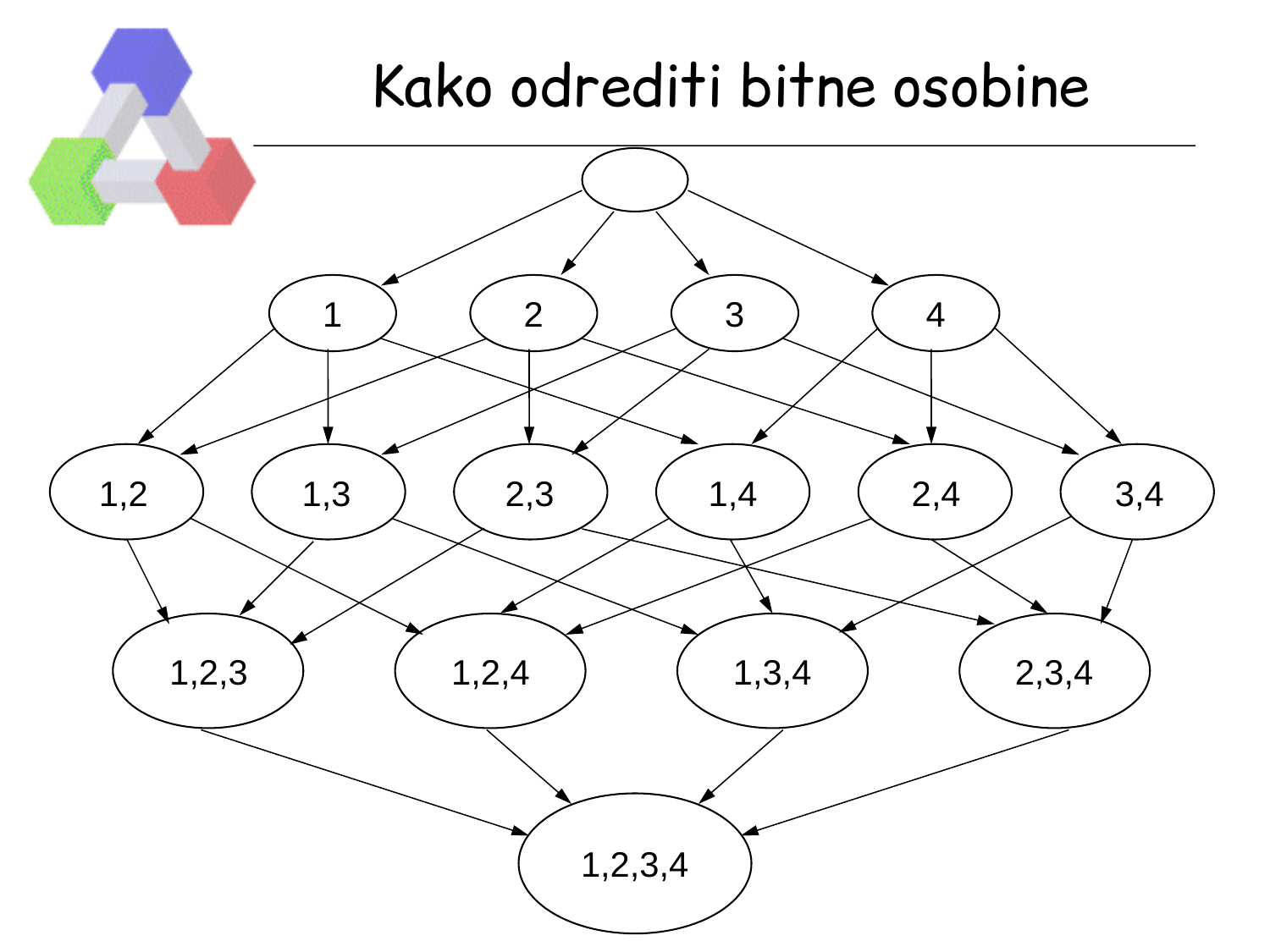

# Kako odrediti bitne osobine

1
2
3
4

1,2
1,3
2,3
1,4
2,4
3,4

1,2,3
1,2,4
1,3,4
2,3,4

1,2,3,4